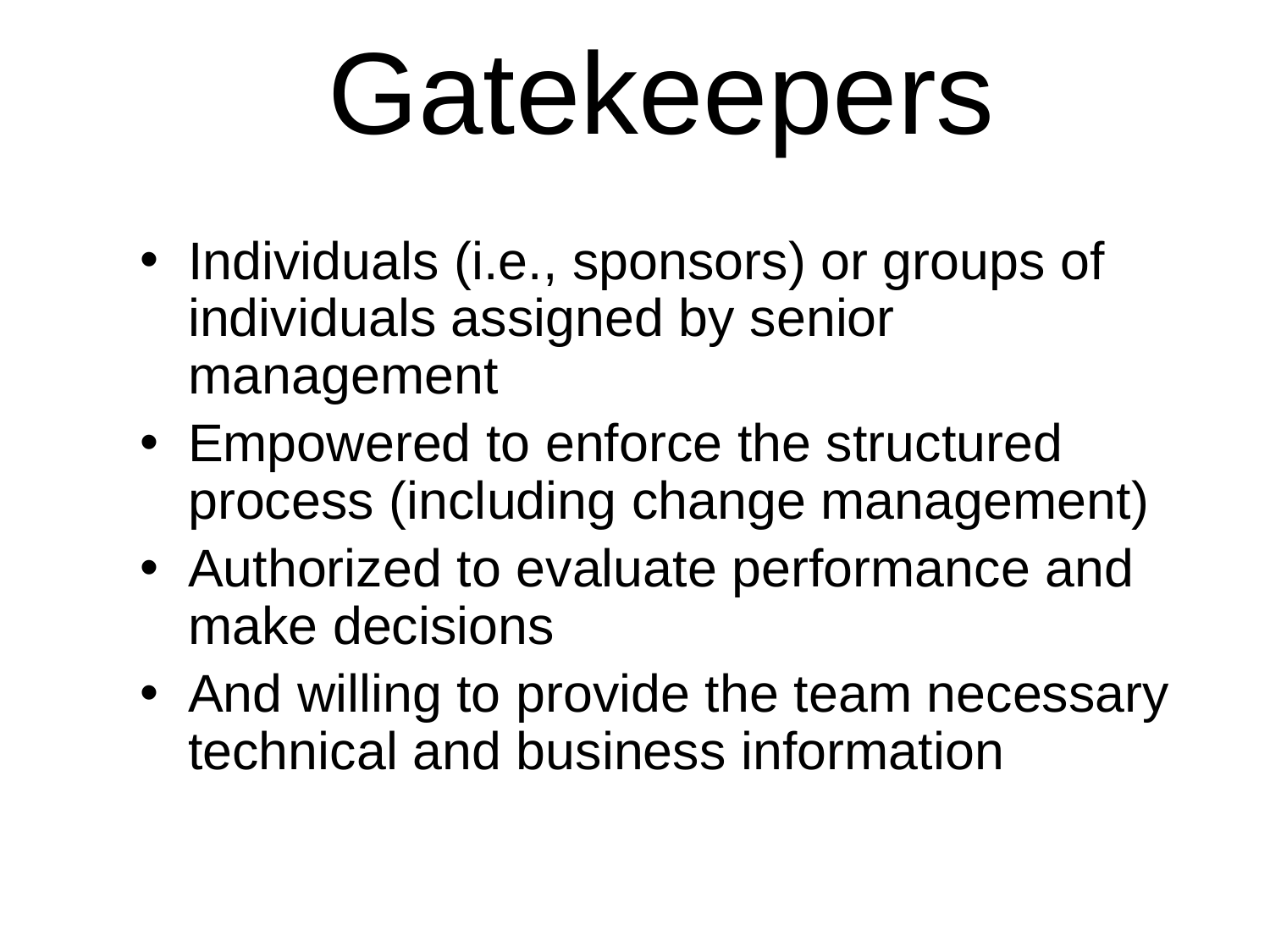

# Gatekeepers
Individuals (i.e., sponsors) or groups of individuals assigned by senior management
Empowered to enforce the structured process (including change management)
Authorized to evaluate performance and make decisions
And willing to provide the team necessary technical and business information